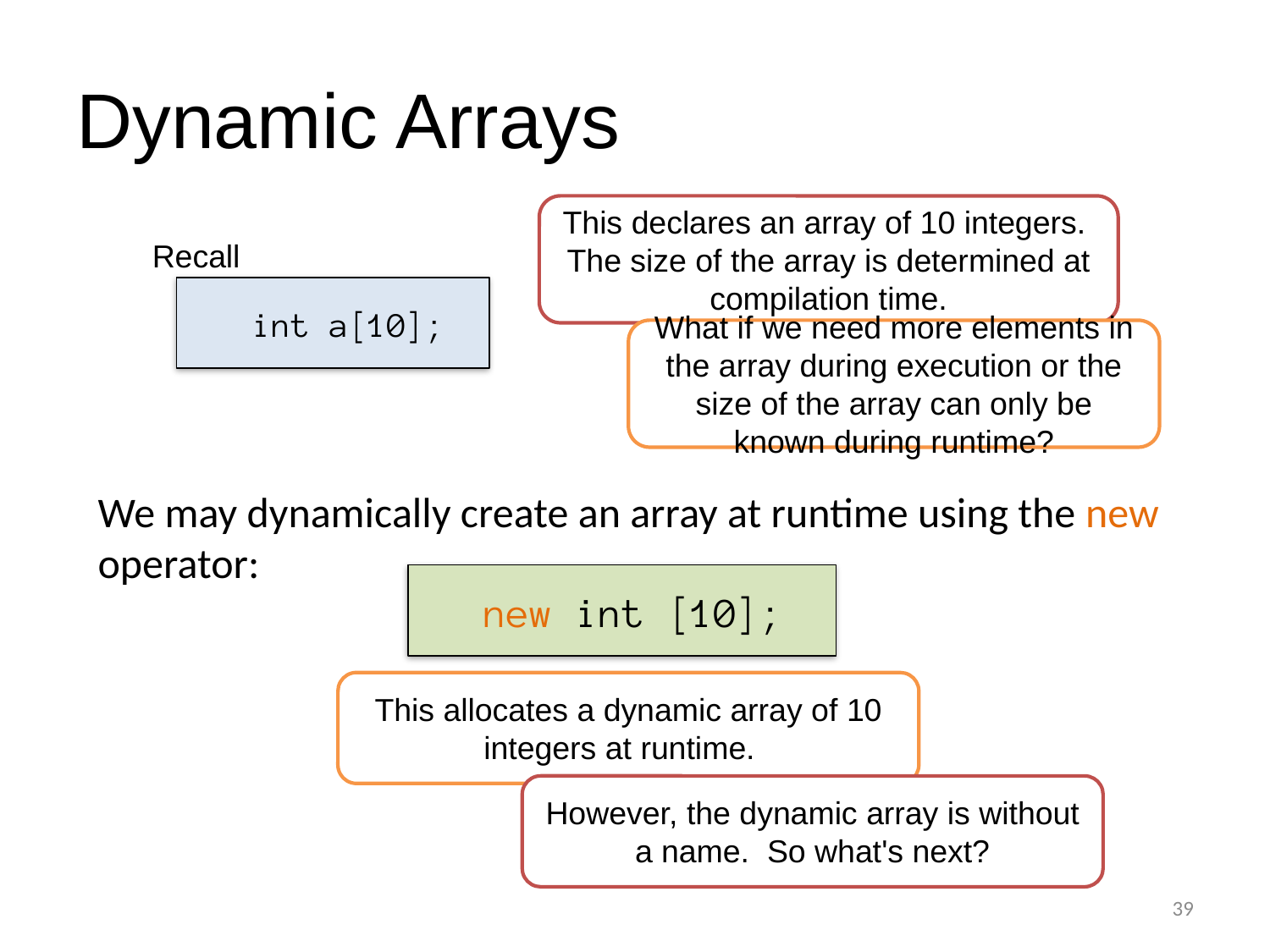

# Dynamic Arrays
This declares an array of 10 integers.  The size of the array is determined at compilation time.
Recall
int a[10];
What if we need more elements in the array during execution or the size of the array can only be known during runtime?
We may dynamically create an array at runtime using the new operator:
new int [10];
This allocates a dynamic array of 10 integers at runtime.
However, the dynamic array is without a name.  So what's next?
39